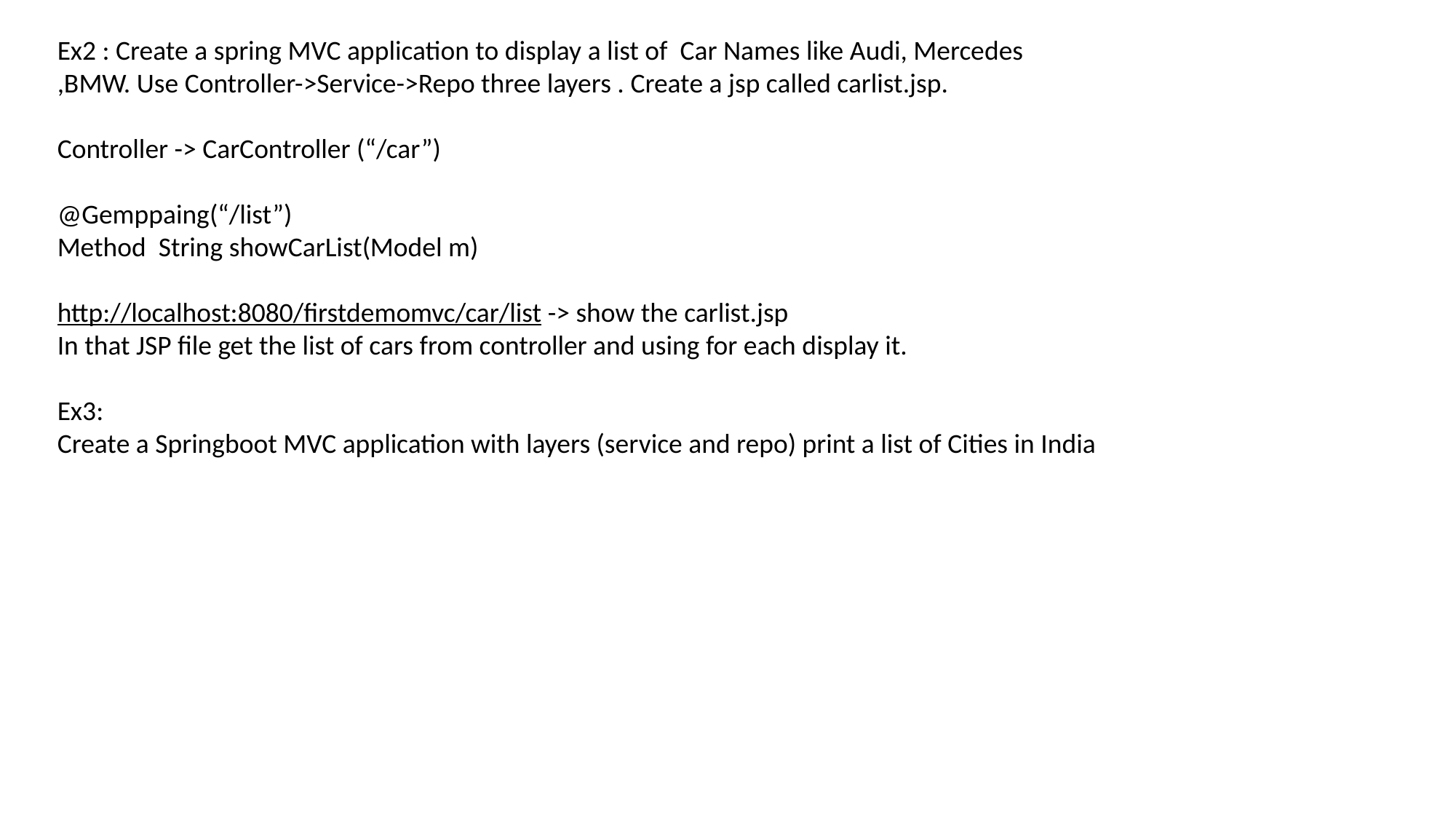

Ex2 : Create a spring MVC application to display a list of  Car Names like Audi, Mercedes
,BMW. Use Controller->Service->Repo three layers . Create a jsp called carlist.jsp.

Controller -> CarController (“/car”)

@Gemppaing(“/list”)
Method  String showCarList(Model m)

http://localhost:8080/firstdemomvc/car/list -> show the carlist.jsp
In that JSP file get the list of cars from controller and using for each display it.

Ex3:
Create a Springboot MVC application with layers (service and repo) print a list of Cities in India